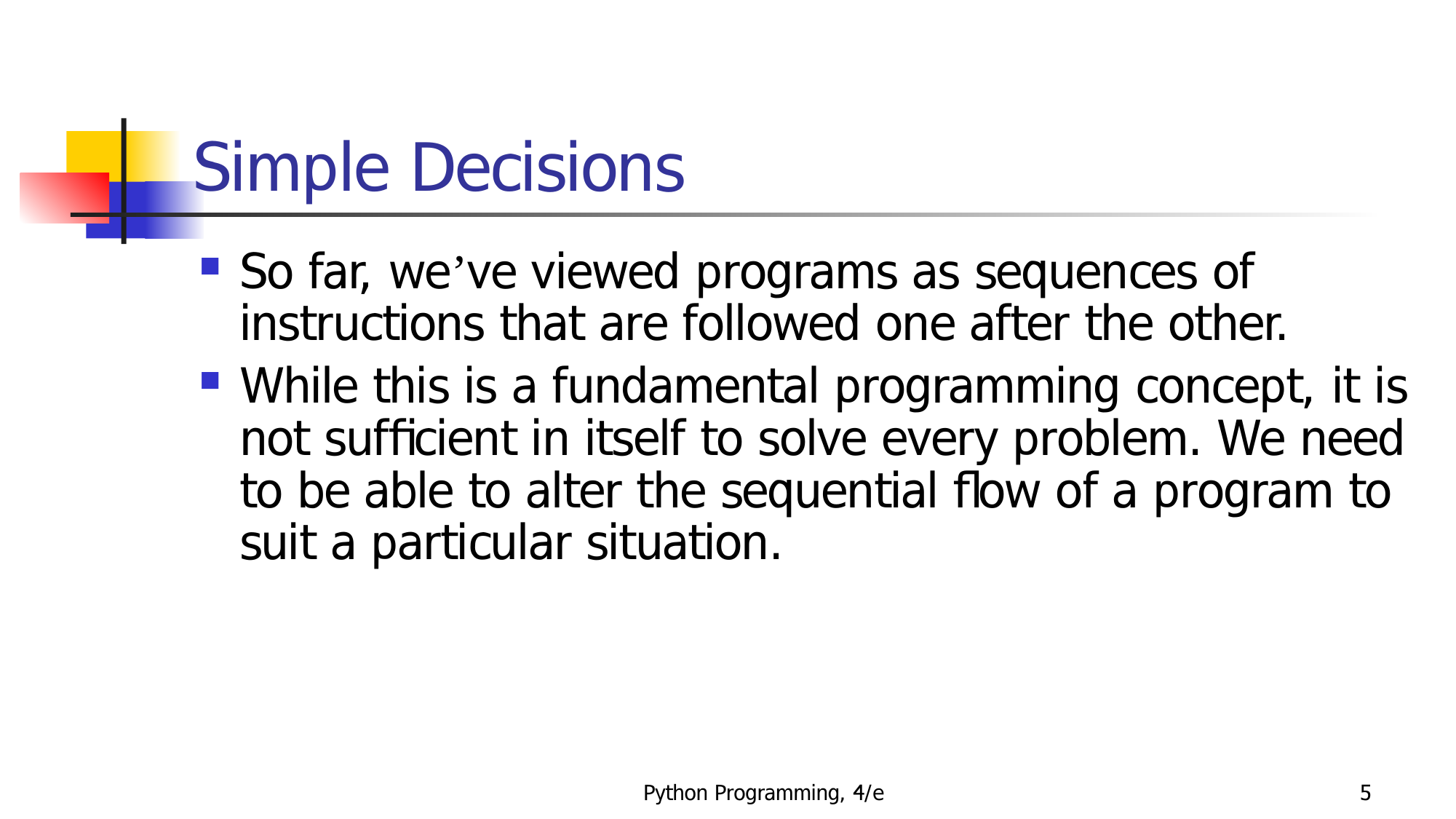

# Simple Decisions
So far, we’ve viewed programs as sequences of instructions that are followed one after the other.
While this is a fundamental programming concept, it is not sufficient in itself to solve every problem. We need to be able to alter the sequential flow of a program to suit a particular situation.
Python Programming, 4/e
5